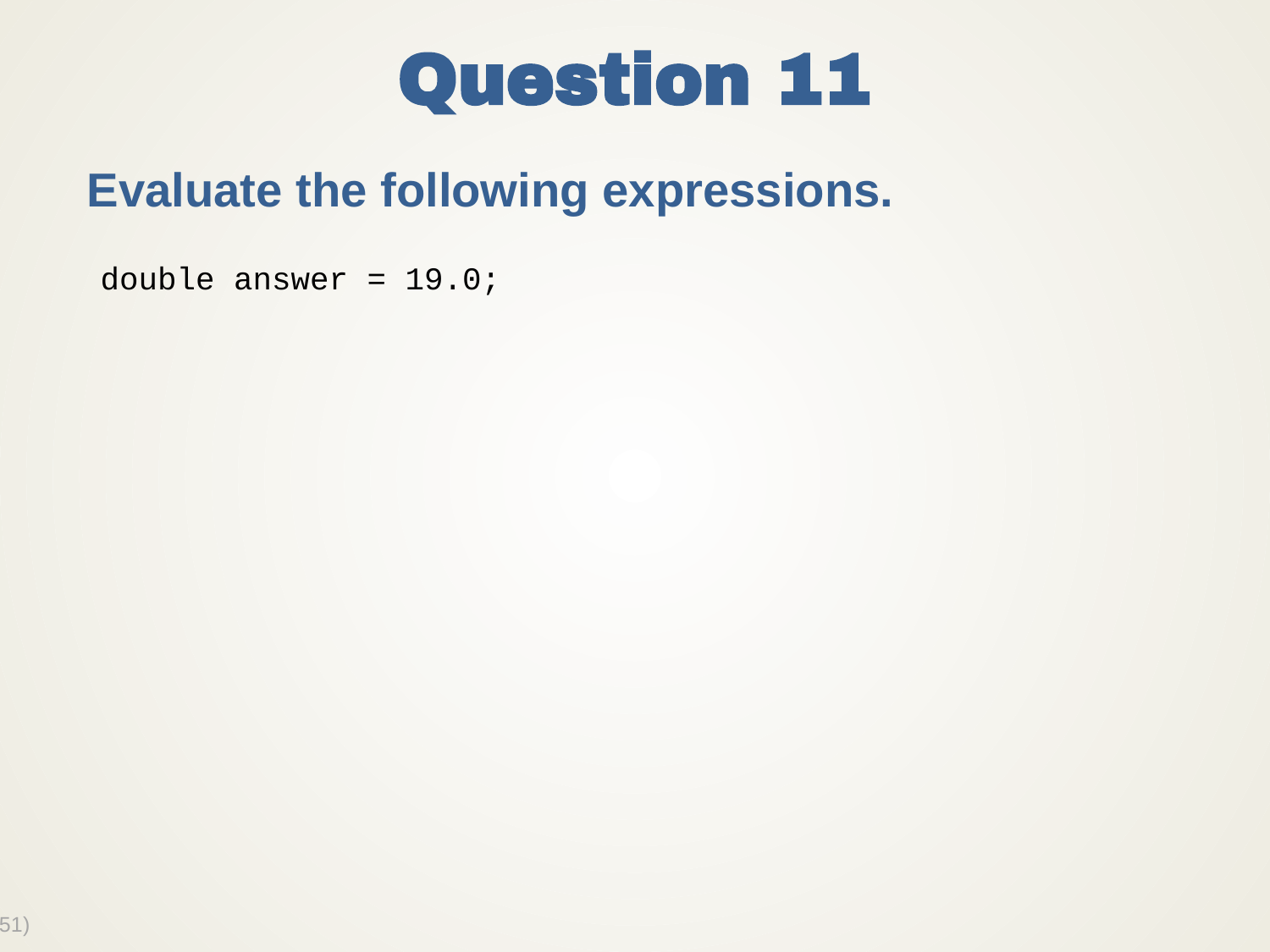

# Question 11
Evaluate the following expressions.
double answer = 19.0;